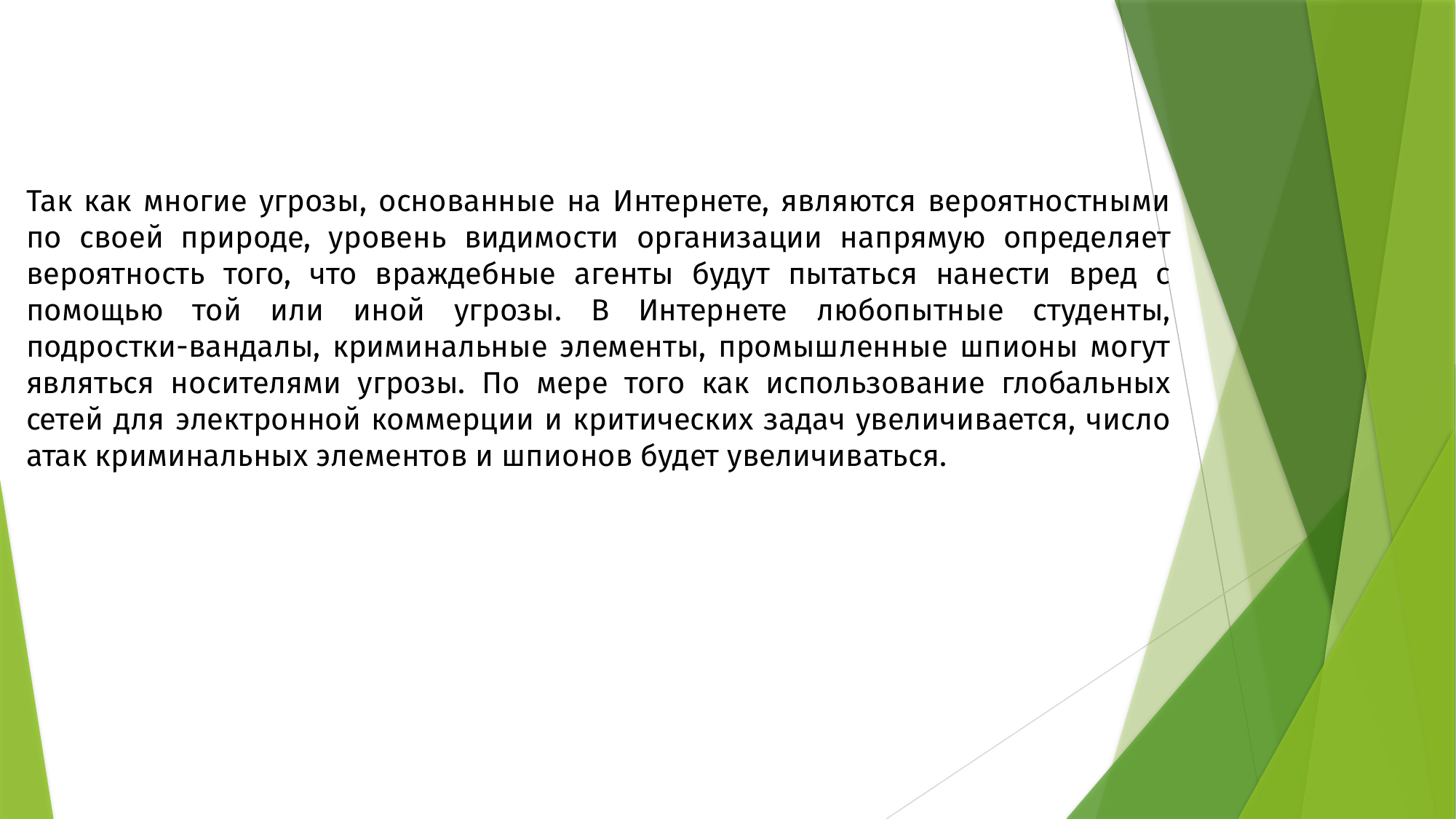

Так как многие угрозы, основанные на Интернете, являются вероятностными по своей природе, уровень видимости организации напрямую определяет вероятность того, что враждебные агенты будут пытаться нанести вред с помощью той или иной угрозы. В Интернете любопытные студенты, подростки-вандалы, криминальные элементы, промышленные шпионы могут являться носителями угрозы. По мере того как использование глобальных сетей для электронной коммерции и критических задач увеличивается, число атак криминальных элементов и шпионов будет увеличиваться.